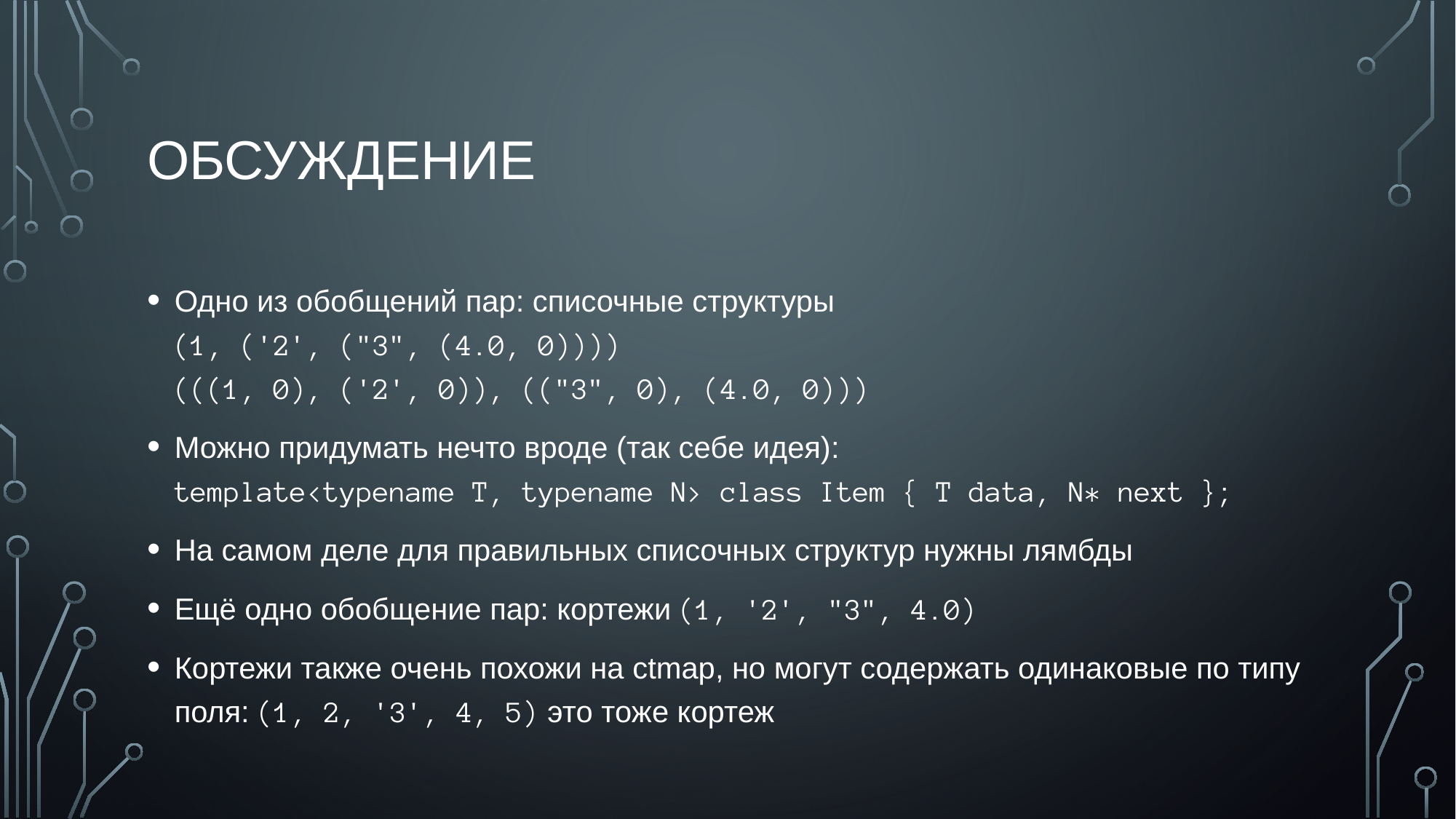

# Обсуждение
Одно из обобщений пар: списочные структуры
(1, ('2', ("3", (4.0, 0))))
(((1, 0), ('2', 0)), (("3", 0), (4.0, 0)))
Можно придумать нечто вроде (так себе идея):
template<typename T, typename N> class Item { T data, N* next };
На самом деле для правильных списочных структур нужны лямбды
Ещё одно обобщение пар: кортежи (1, '2', "3", 4.0)
Кортежи также очень похожи на ctmap, но могут содержать одинаковые по типу поля: (1, 2, '3', 4, 5) это тоже кортеж